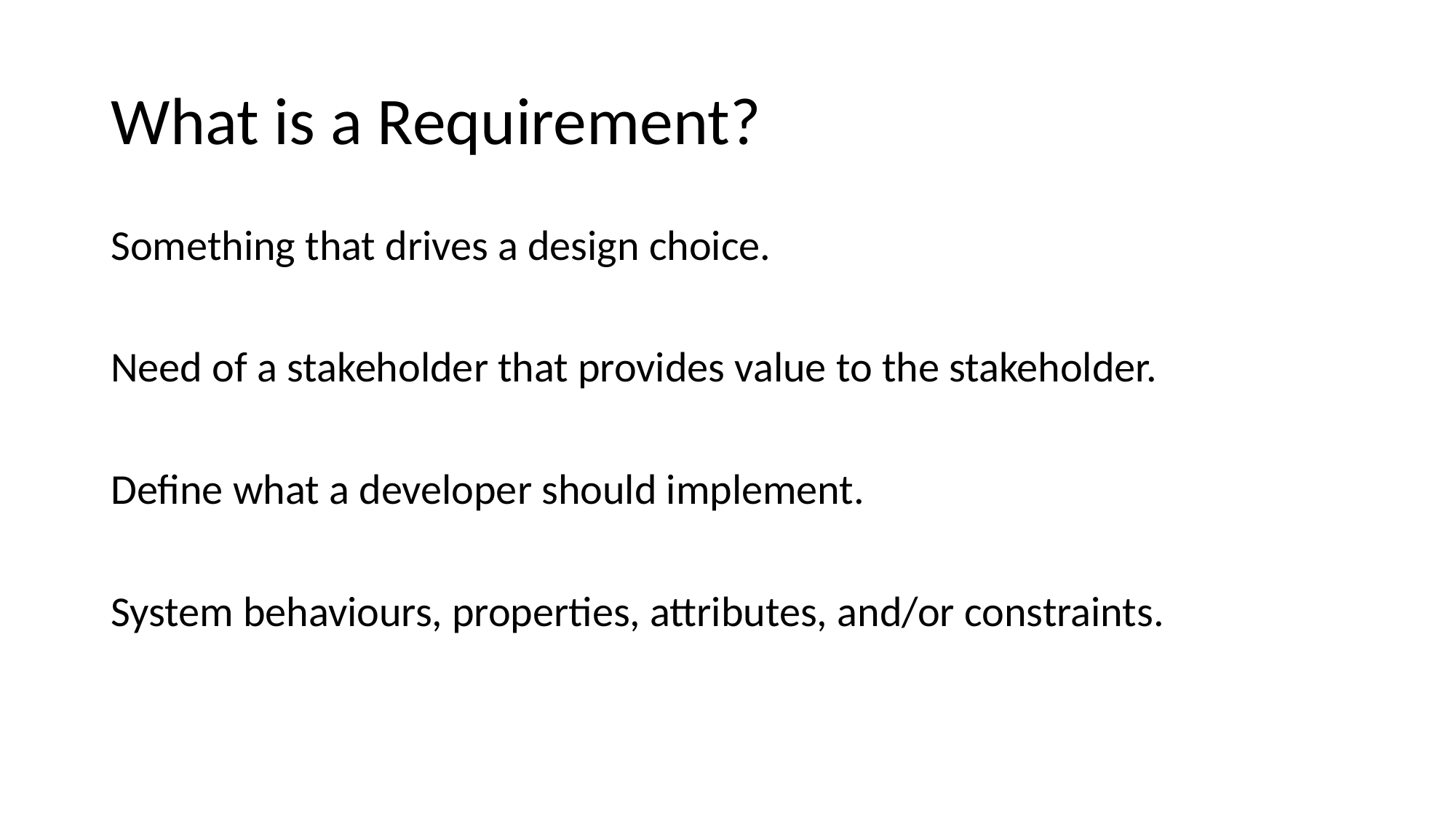

# What is a Requirement?
Something that drives a design choice.

Need of a stakeholder that provides value to the stakeholder.

Define what a developer should implement.

System behaviours, properties, attributes, and/or constraints.